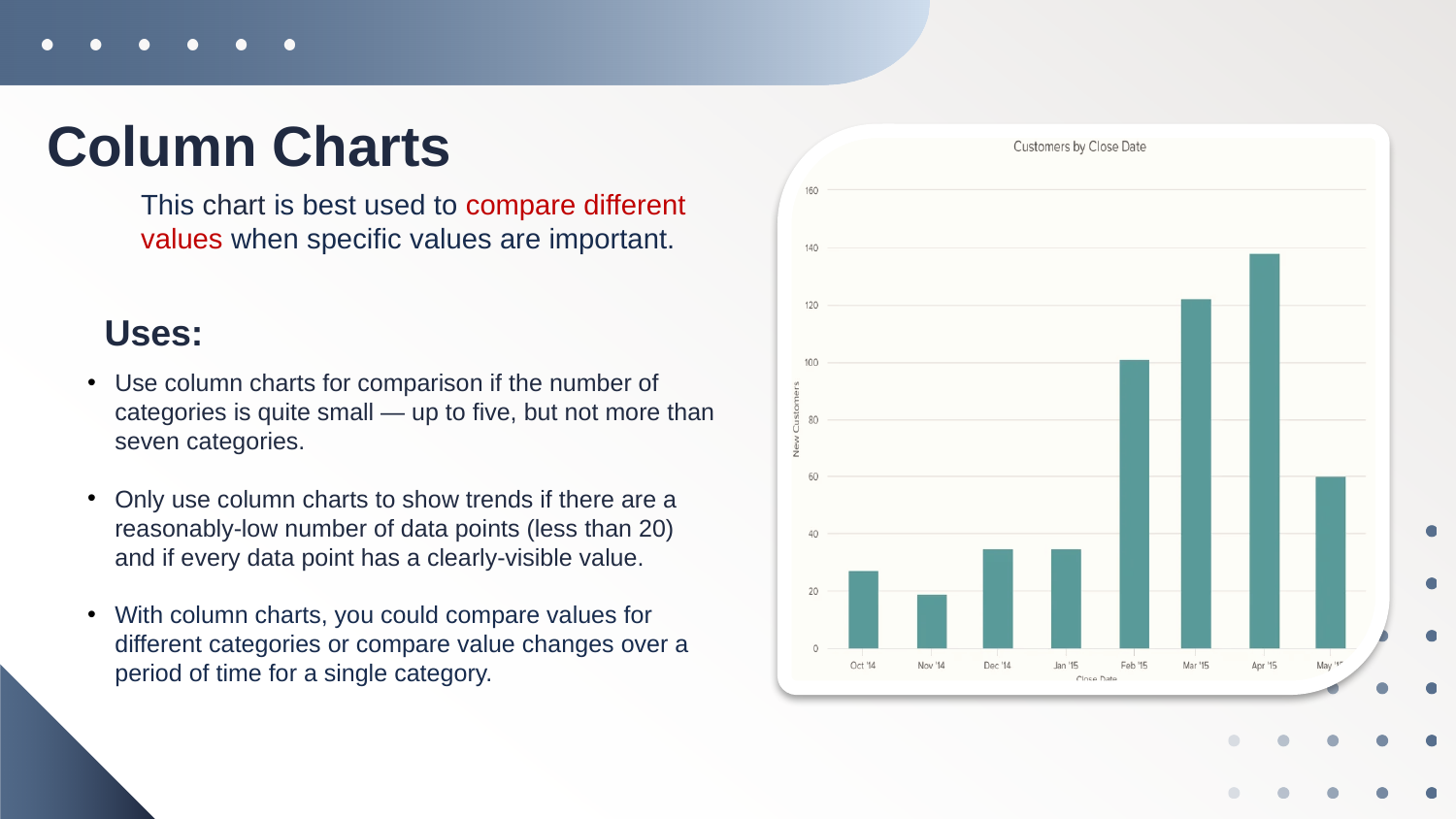

# Column Charts

This chart is best used to compare different values when specific values are important.
Uses:
Use column charts for comparison if the number of categories is quite small — up to five, but not more than seven categories.

Only use column charts to show trends if there are a reasonably-low number of data points (less than 20) and if every data point has a clearly-visible value.

With column charts, you could compare values for different categories or compare value changes over a period of time for a single category.